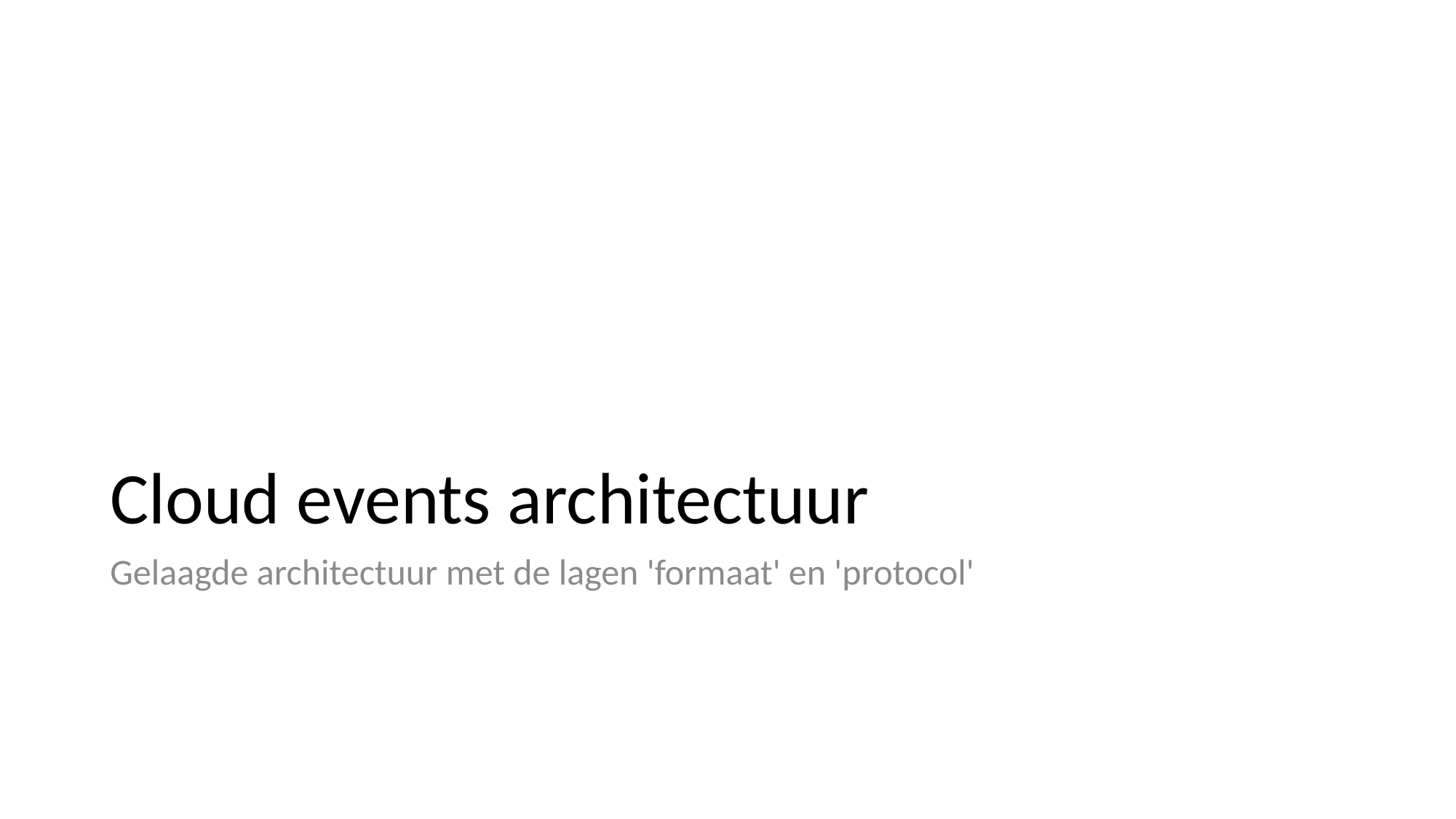

# Cloud events architectuur
Gelaagde architectuur met de lagen 'formaat' en 'protocol'